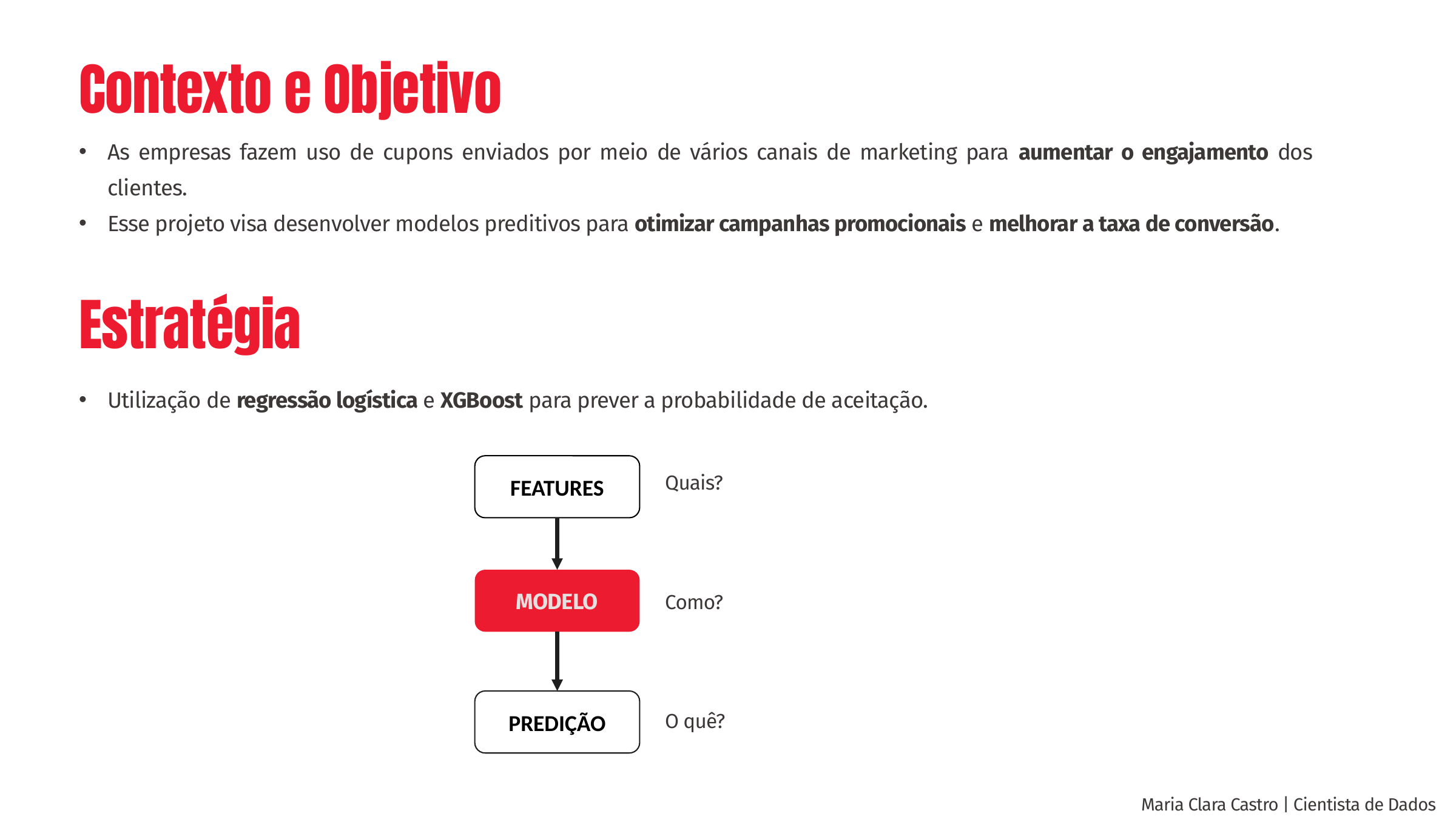

Contexto e Objetivo
As empresas fazem uso de cupons enviados por meio de vários canais de marketing para aumentar o engajamento dos clientes.
Esse projeto visa desenvolver modelos preditivos para otimizar campanhas promocionais e melhorar a taxa de conversão.
Estratégia
Utilização de regressão logística e XGBoost para prever a probabilidade de aceitação.
FEATURES
Quais?
MODELO
Como?
PREDIÇÃO
O quê?

Maria Clara Castro | Cientista de Dados